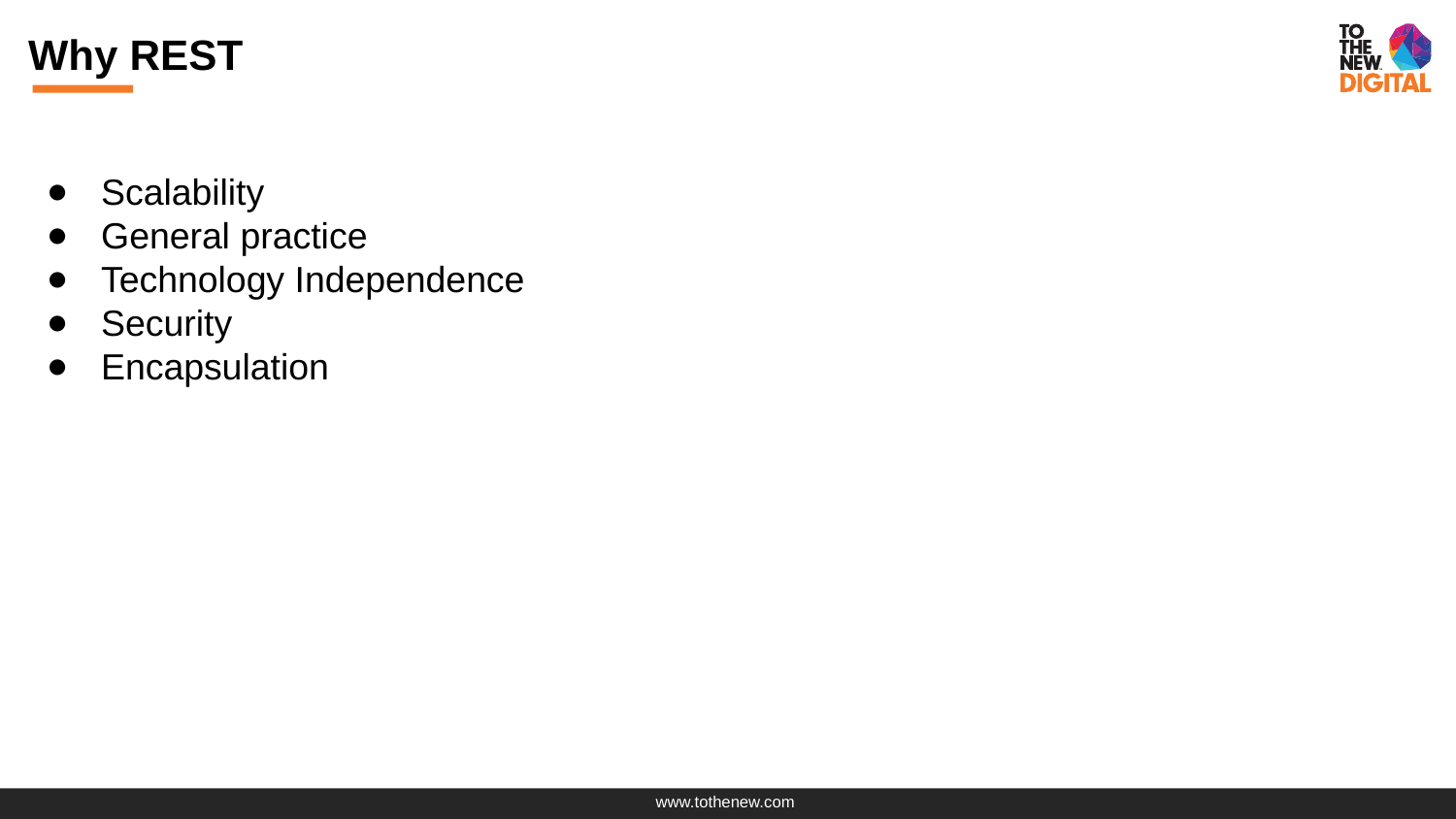

# Why REST

Scalability
General practice
Technology Independence
Security
Encapsulation